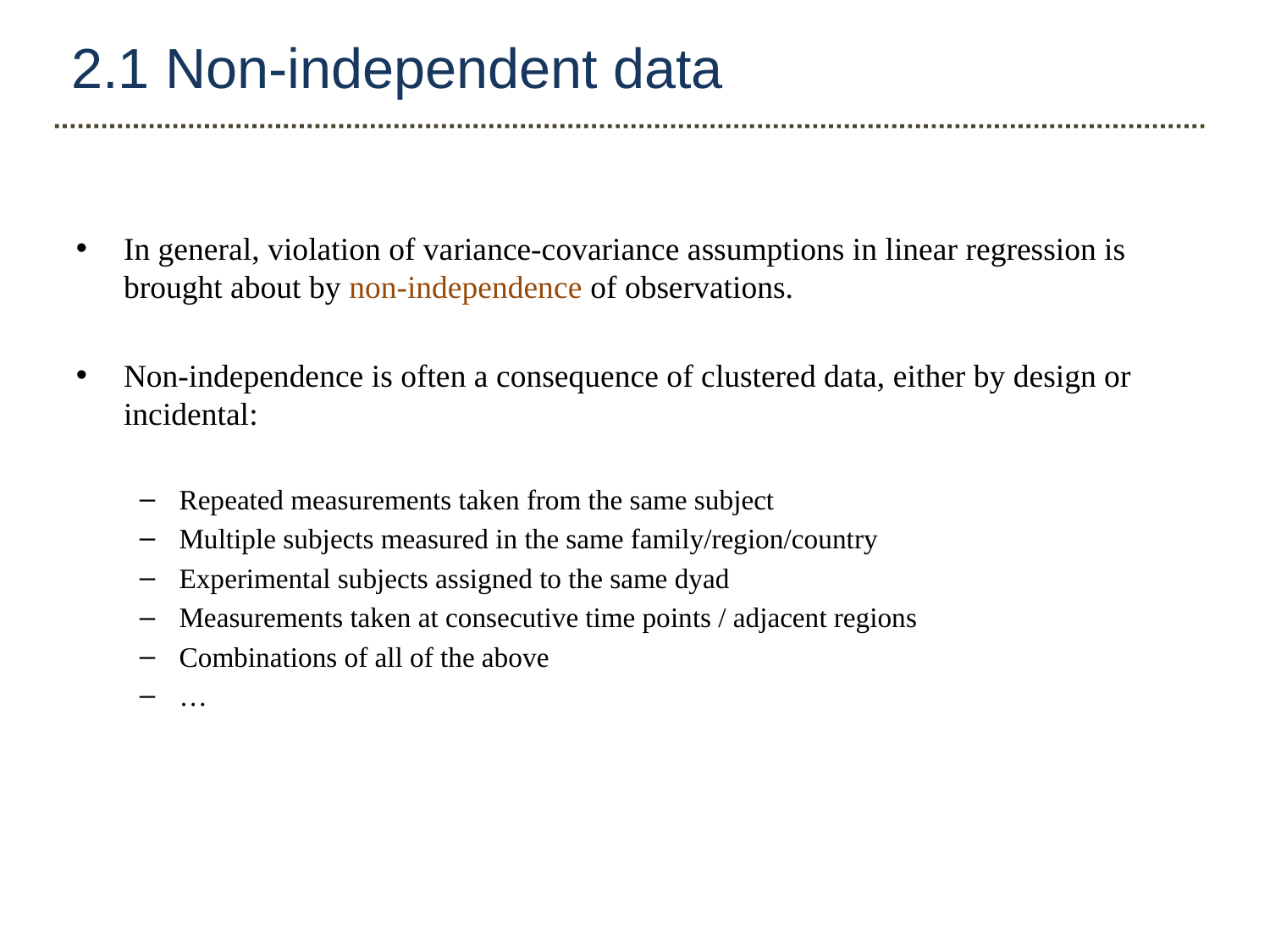

2.1 Non-independent data

In general, violation of variance-covariance assumptions in linear regression is brought about by non-independence of observations.

Non-independence is often a consequence of clustered data, either by design or incidental:

Repeated measurements taken from the same subject
Multiple subjects measured in the same family/region/country
Experimental subjects assigned to the same dyad
Measurements taken at consecutive time points / adjacent regions
Combinations of all of the above
…